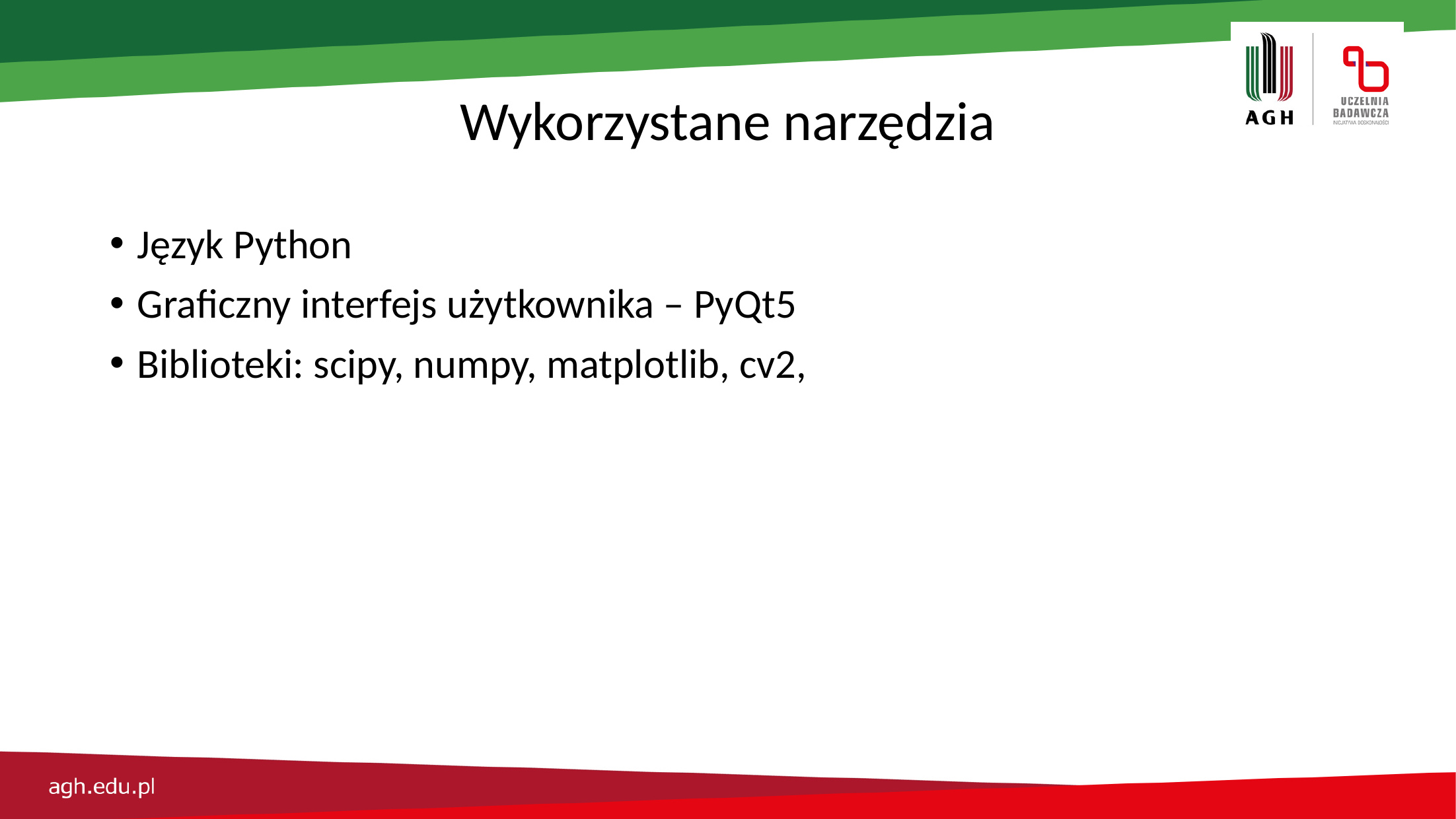

# Wykorzystane narzędzia
Język Python
Graficzny interfejs użytkownika – PyQt5
Biblioteki: scipy, numpy, matplotlib, cv2,